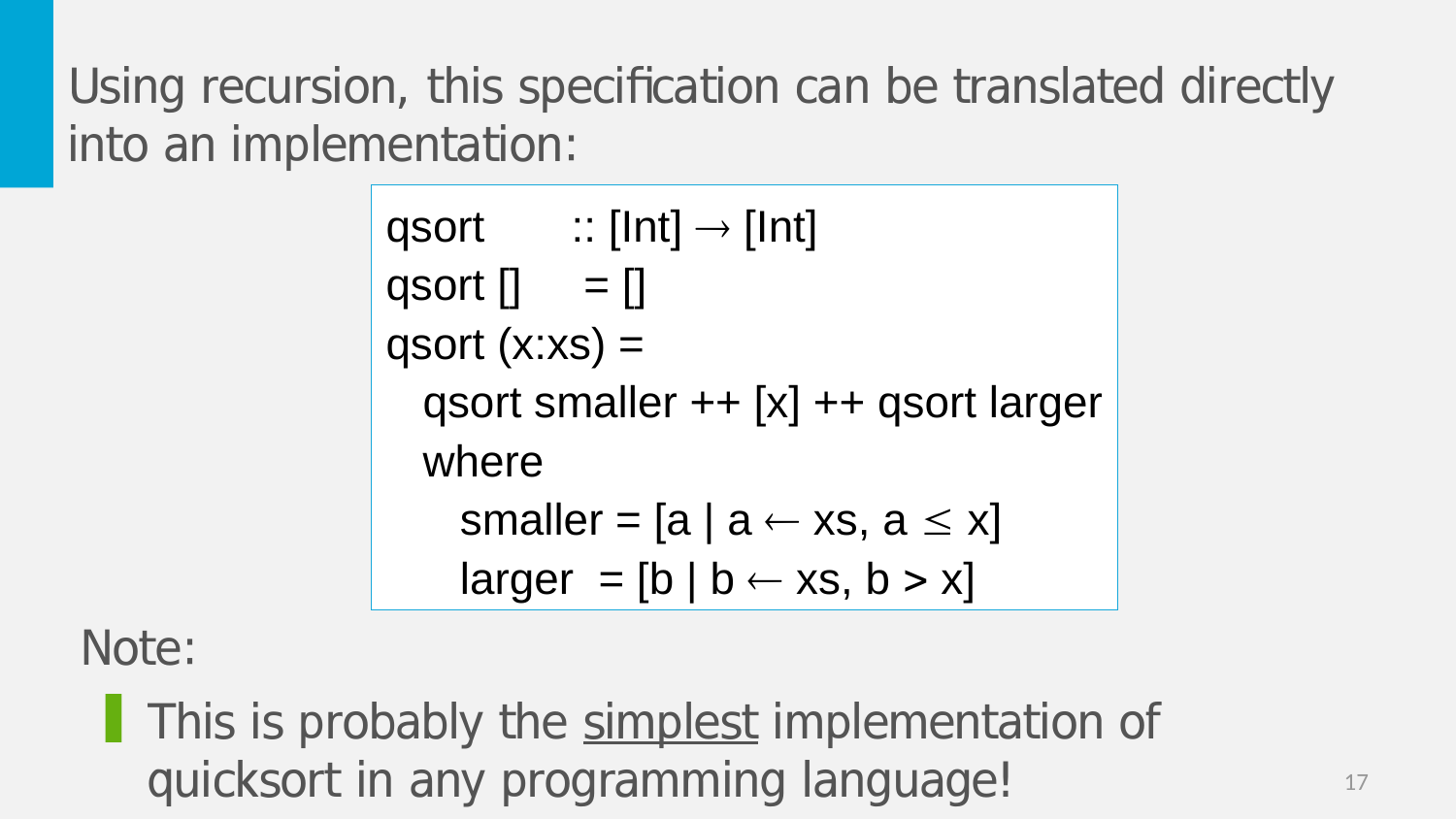

Using recursion, this specification can be translated directly into an implementation:
qsort       :: [Int] → [Int]
qsort []     = []
qsort (x:xs) =
   qsort smaller ++ [x] ++ qsort larger
   where
      smaller = [a | a ← xs, a ≤ x]
      larger  = [b | b ← xs, b > x]
Note:
This is probably the simplest implementation of quicksort in any programming language!
17